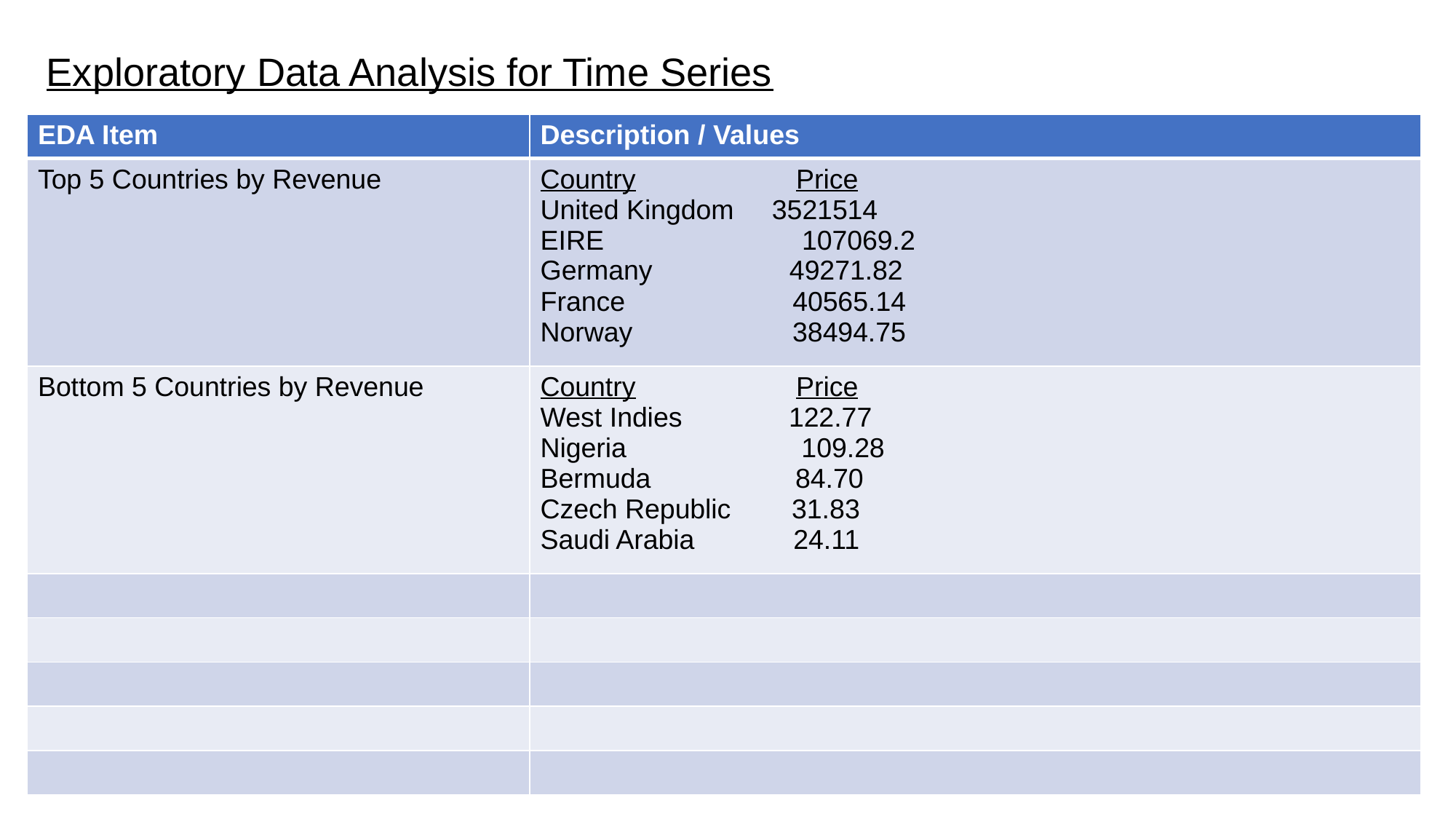

Exploratory Data Analysis for Time Series
| EDA Item | Description / Values |
| --- | --- |
| Top 5 Countries by Revenue | Country Price United Kingdom 3521514 EIRE 107069.2 Germany 49271.82 France 40565.14 Norway 38494.75 |
| Bottom 5 Countries by Revenue | Country Price West Indies 122.77 Nigeria 109.28 Bermuda 84.70 Czech Republic 31.83 Saudi Arabia 24.11 |
|  |  |
|  |  |
|  |  |
|  |  |
|  |  |